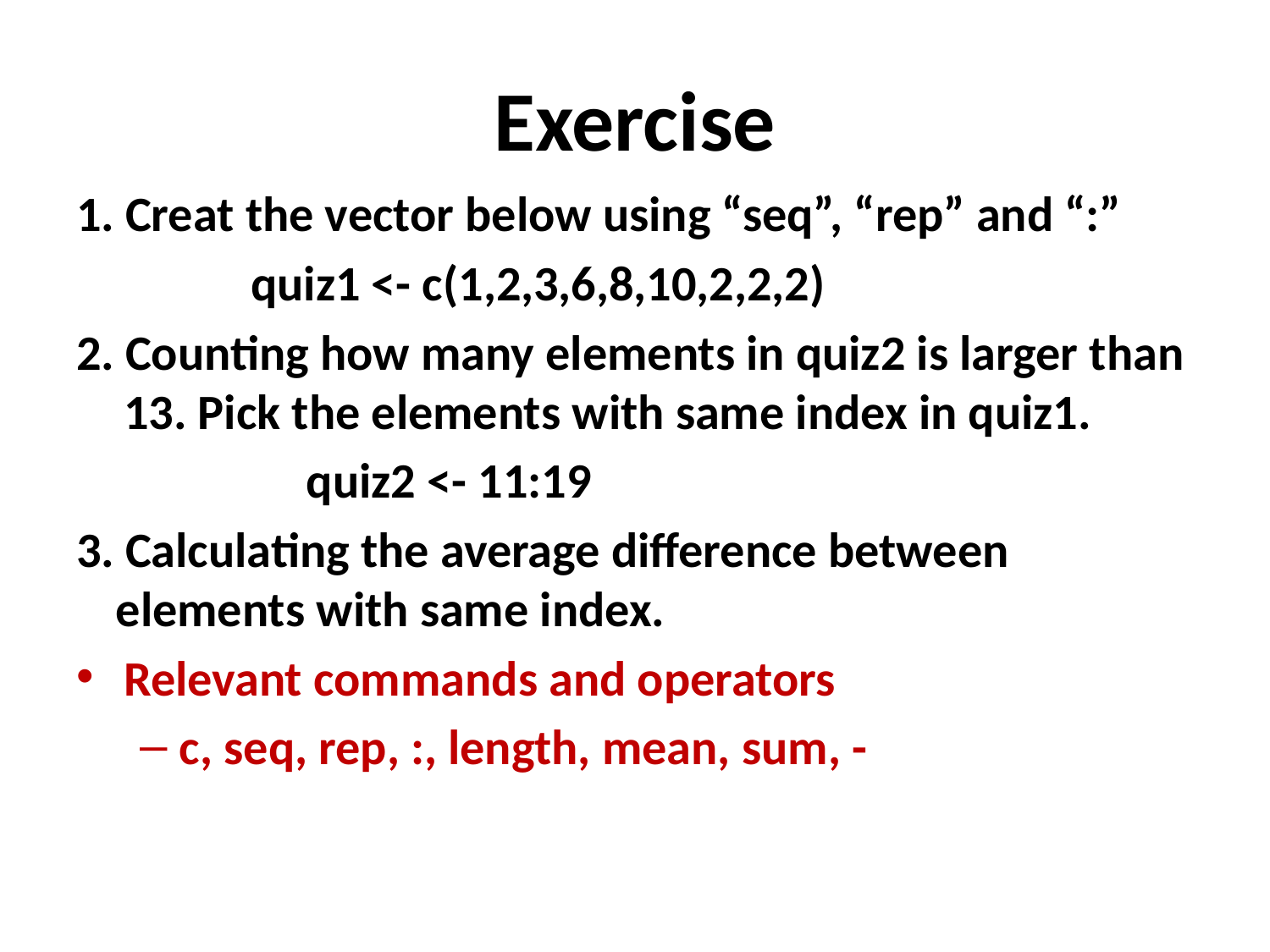

# Exercise
1. Creat the vector below using “seq”, “rep” and “:”
		quiz1 <- c(1,2,3,6,8,10,2,2,2)
2. Counting how many elements in quiz2 is larger than 13. Pick the elements with same index in quiz1.
		quiz2 <- 11:19
3. Calculating the average difference between elements with same index.
Relevant commands and operators
c, seq, rep, :, length, mean, sum, -